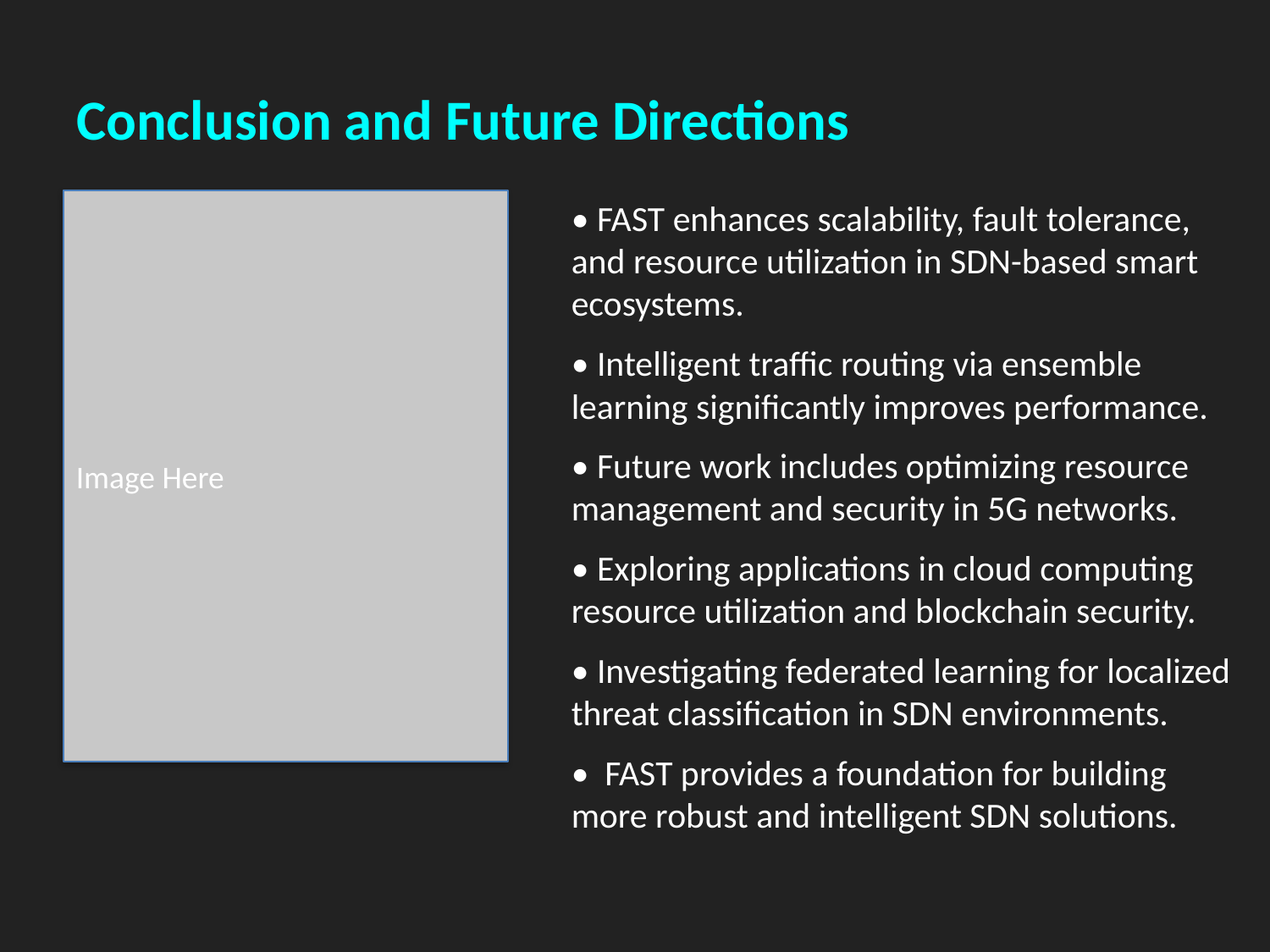

# Conclusion and Future Directions

• FAST enhances scalability, fault tolerance, and resource utilization in SDN-based smart ecosystems.
• Intelligent traffic routing via ensemble learning significantly improves performance.
• Future work includes optimizing resource management and security in 5G networks.
• Exploring applications in cloud computing resource utilization and blockchain security.
• Investigating federated learning for localized threat classification in SDN environments.
•  FAST provides a foundation for building more robust and intelligent SDN solutions.
Image Here